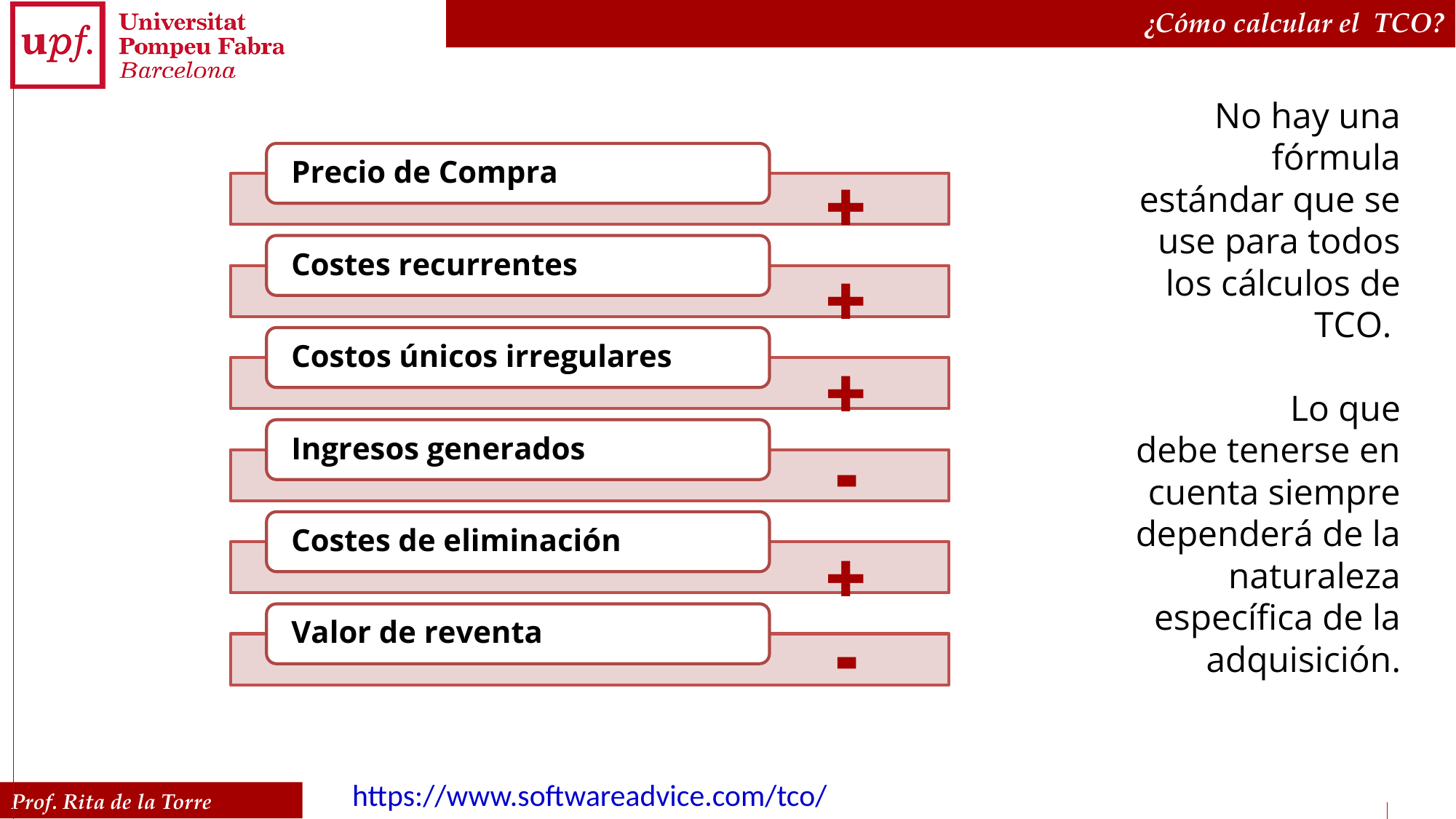

# ¿Cómo calcular el  TCO?
No hay una fórmula estándar que se use para todos los cálculos de TCO.
Lo que
debe tenerse en cuenta siempre dependerá de la naturaleza específica de la adquisición.
Precio de Compra
Costes recurrentes
Costos únicos irregulares
Ingresos generados
Costes de eliminación
Valor de reventa
+
+
+
-
+
-
https://www.softwareadvice.com/tco/